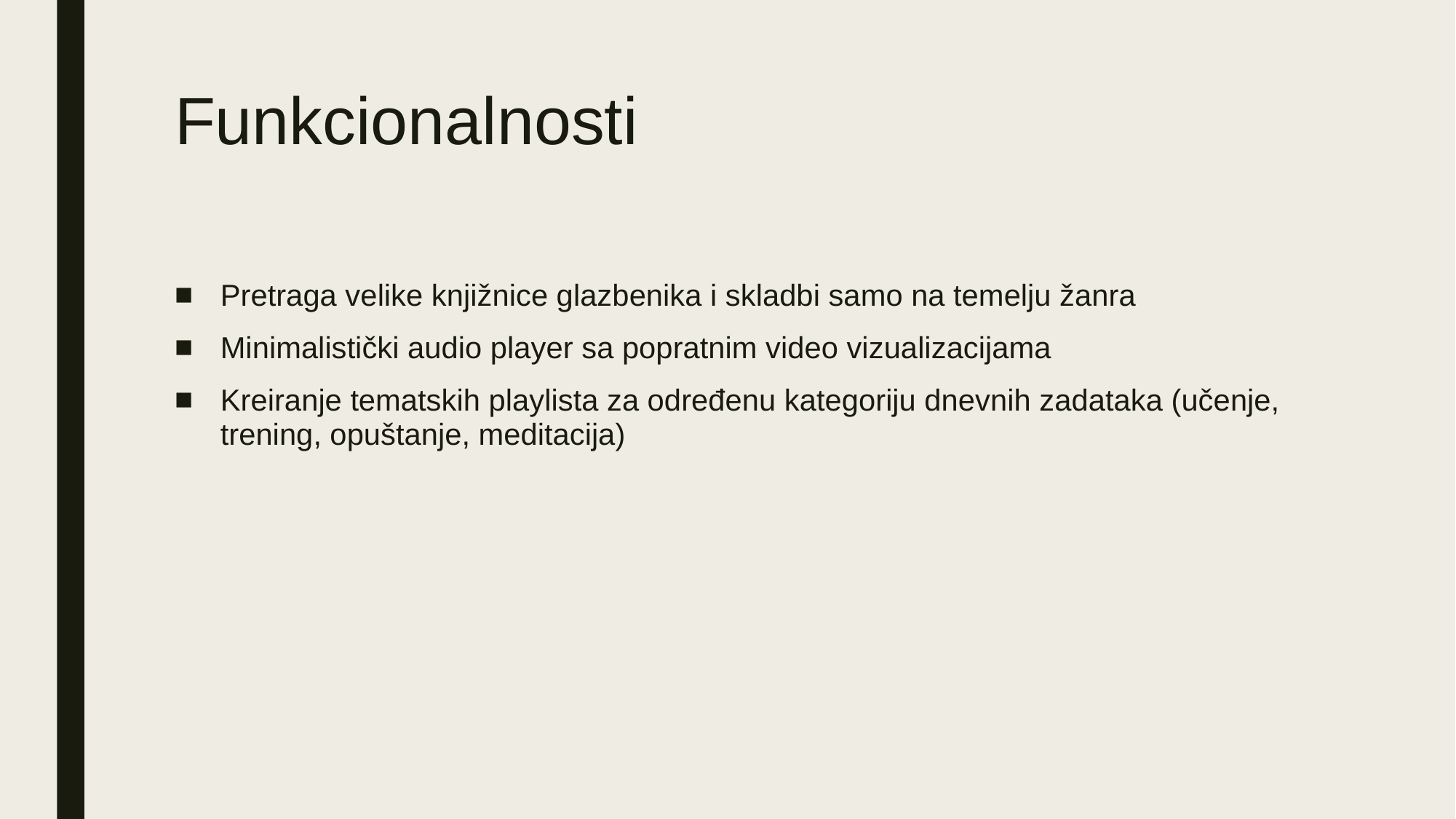

# Funkcionalnosti
Pretraga velike knjižnice glazbenika i skladbi samo na temelju žanra
Minimalistički audio player sa popratnim video vizualizacijama
Kreiranje tematskih playlista za određenu kategoriju dnevnih zadataka (učenje, trening, opuštanje, meditacija)